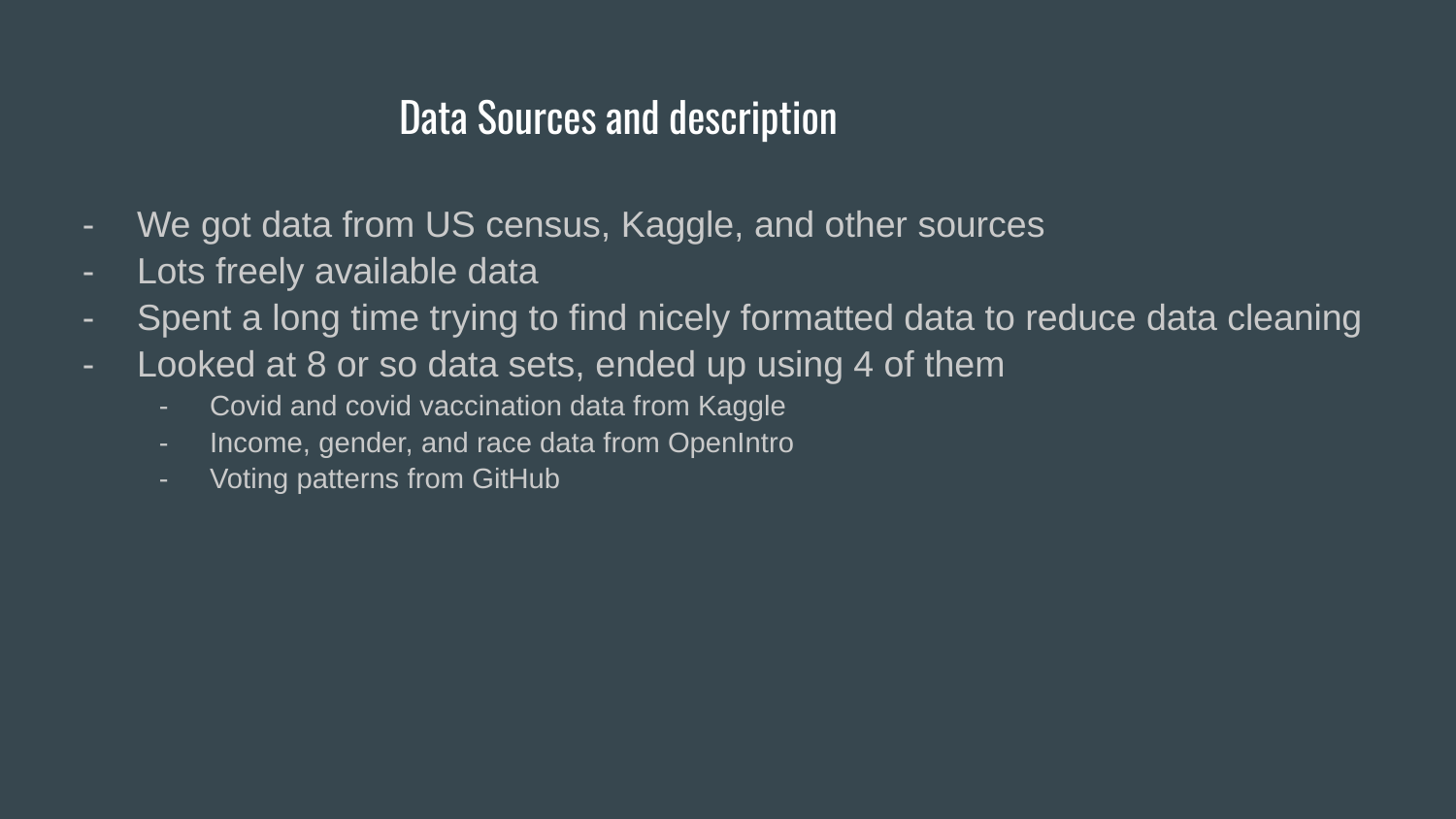

# Data Sources and description
We got data from US census, Kaggle, and other sources
Lots freely available data
Spent a long time trying to find nicely formatted data to reduce data cleaning
Looked at 8 or so data sets, ended up using 4 of them
Covid and covid vaccination data from Kaggle
Income, gender, and race data from OpenIntro
Voting patterns from GitHub